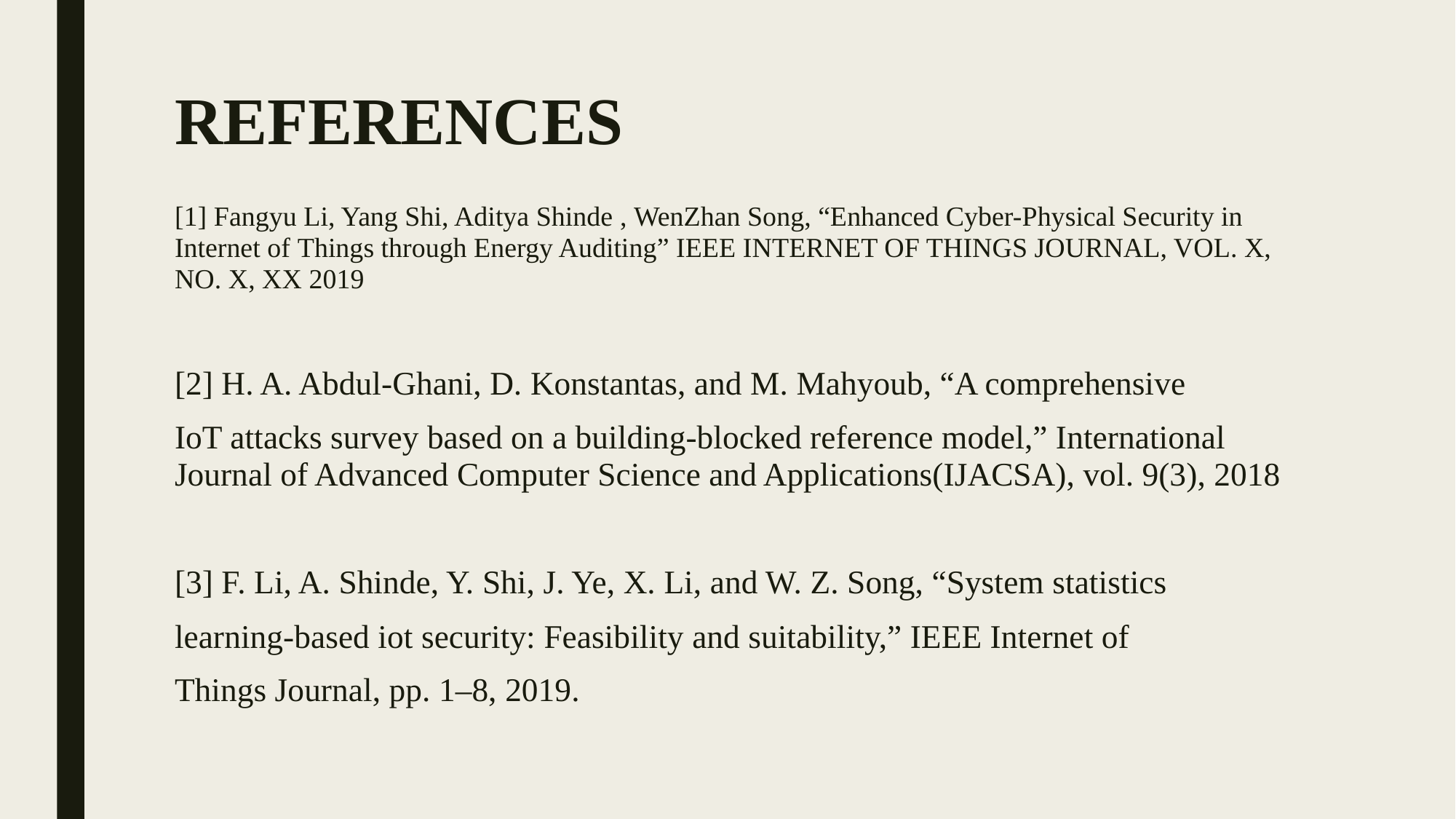

# REFERENCES
[1] Fangyu Li, Yang Shi, Aditya Shinde , WenZhan Song, “Enhanced Cyber-Physical Security in Internet of Things through Energy Auditing” IEEE INTERNET OF THINGS JOURNAL, VOL. X, NO. X, XX 2019

[2] H. A. Abdul-Ghani, D. Konstantas, and M. Mahyoub, “A comprehensive
IoT attacks survey based on a building-blocked reference model,” International Journal of Advanced Computer Science and Applications(IJACSA), vol. 9(3), 2018

[3] F. Li, A. Shinde, Y. Shi, J. Ye, X. Li, and W. Z. Song, “System statistics
learning-based iot security: Feasibility and suitability,” IEEE Internet of
Things Journal, pp. 1–8, 2019.